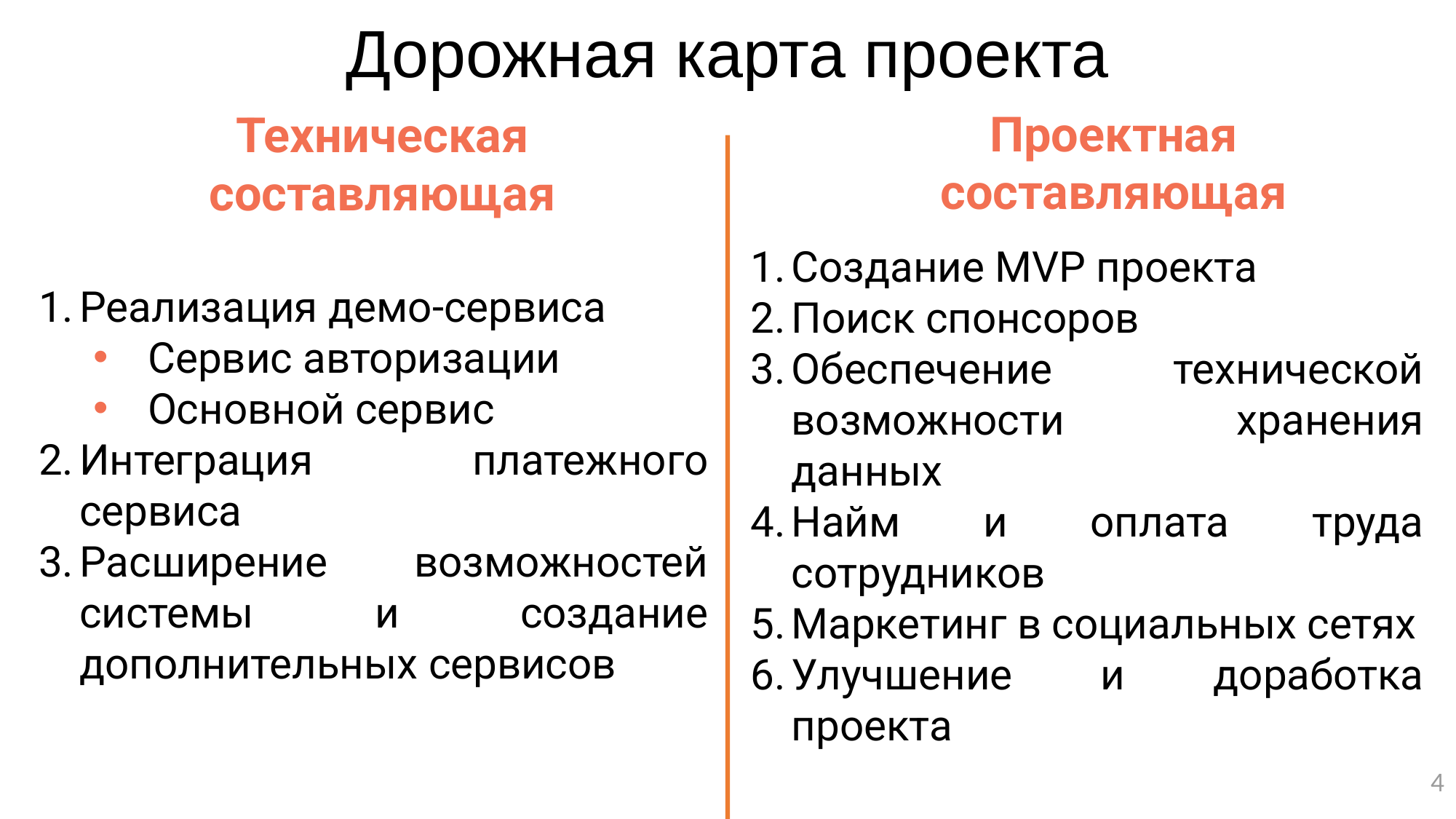

# Дорожная карта проекта
Проектная составляющая
Техническая составляющая
Создание MVP проекта
Поиск спонсоров
Обеспечение технической возможности хранения данных
Найм и оплата труда сотрудников
Маркетинг в социальных сетях
Улучшение и доработка проекта

Реализация демо-сервиса
Сервис авторизации
Основной сервис
Интеграция платежного сервиса
Расширение возможностей системы и создание дополнительных сервисов

4